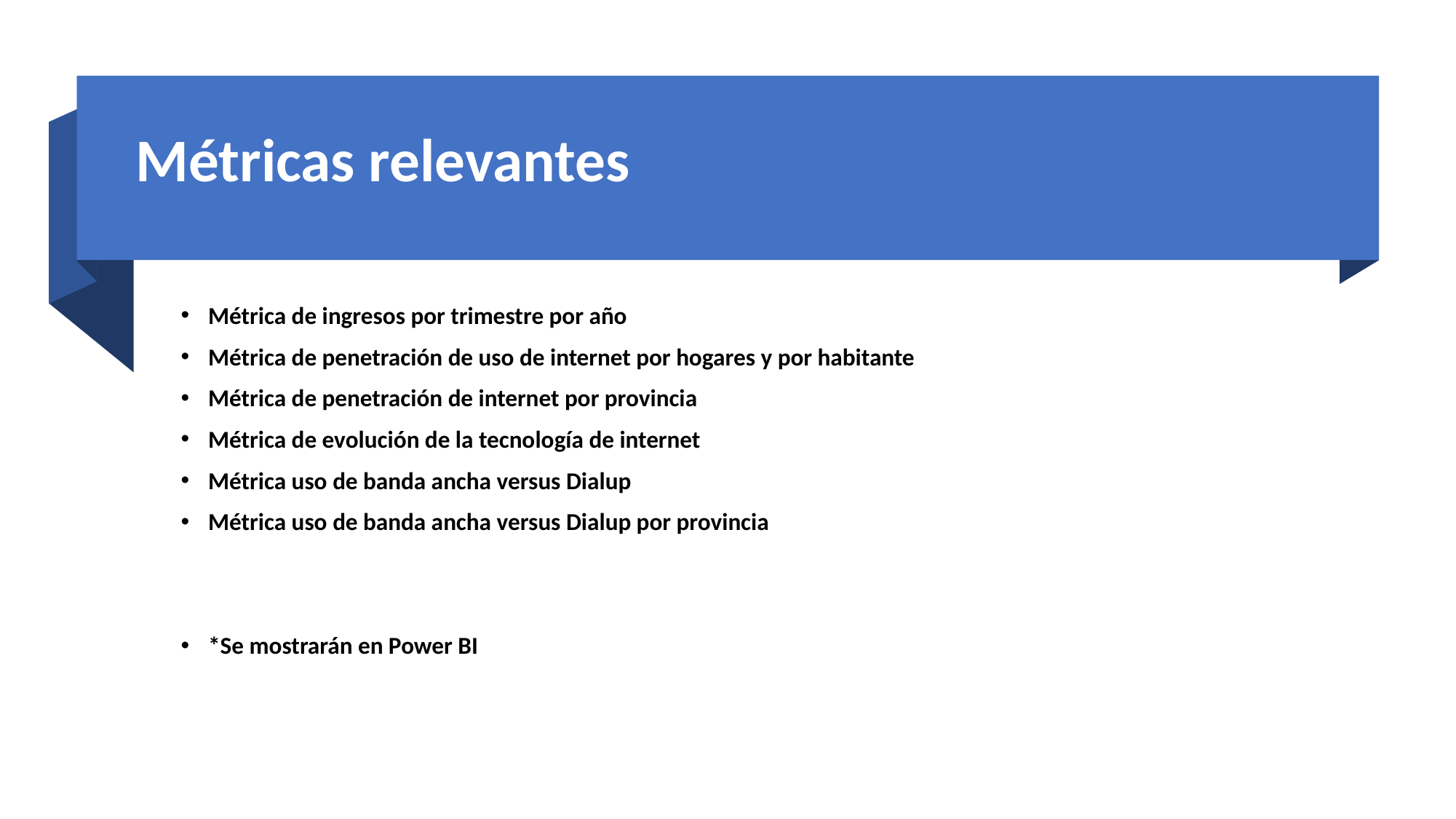

# Métricas relevantes
Métrica de ingresos por trimestre por año
Métrica de penetración de uso de internet por hogares y por habitante
Métrica de penetración de internet por provincia
Métrica de evolución de la tecnología de internet
Métrica uso de banda ancha versus Dialup
Métrica uso de banda ancha versus Dialup por provincia

*Se mostrarán en Power BI